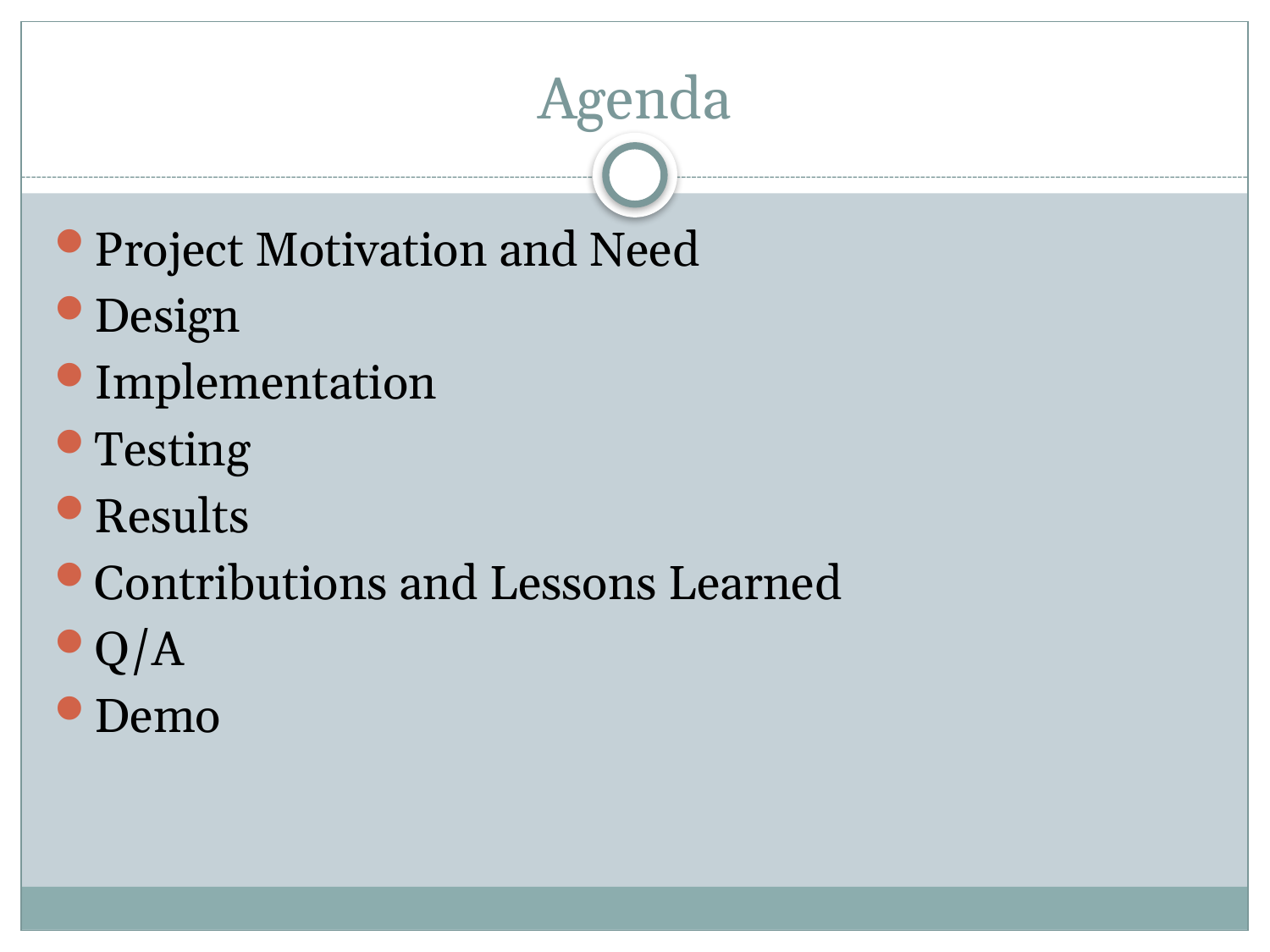

# Agenda
Project Motivation and Need
Design
Implementation
Testing
Results
Contributions and Lessons Learned
Q/A
Demo